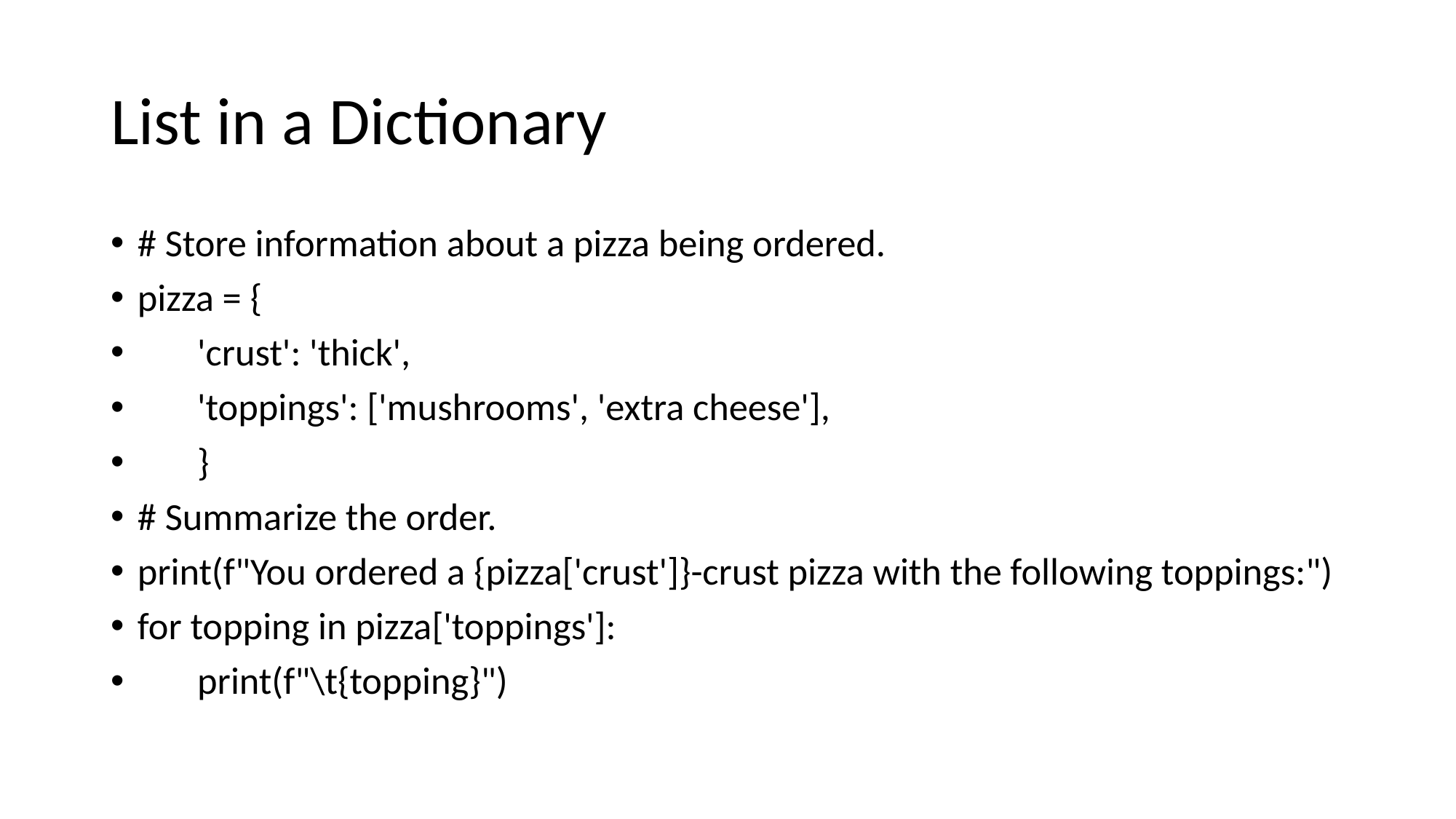

# List in a Dictionary
# Store information about a pizza being ordered.
pizza = {
       'crust': 'thick',
       'toppings': ['mushrooms', 'extra cheese'],
       }
# Summarize the order.
print(f"You ordered a {pizza['crust']}-crust pizza with the following toppings:")
for topping in pizza['toppings']:
       print(f"\t{topping}")